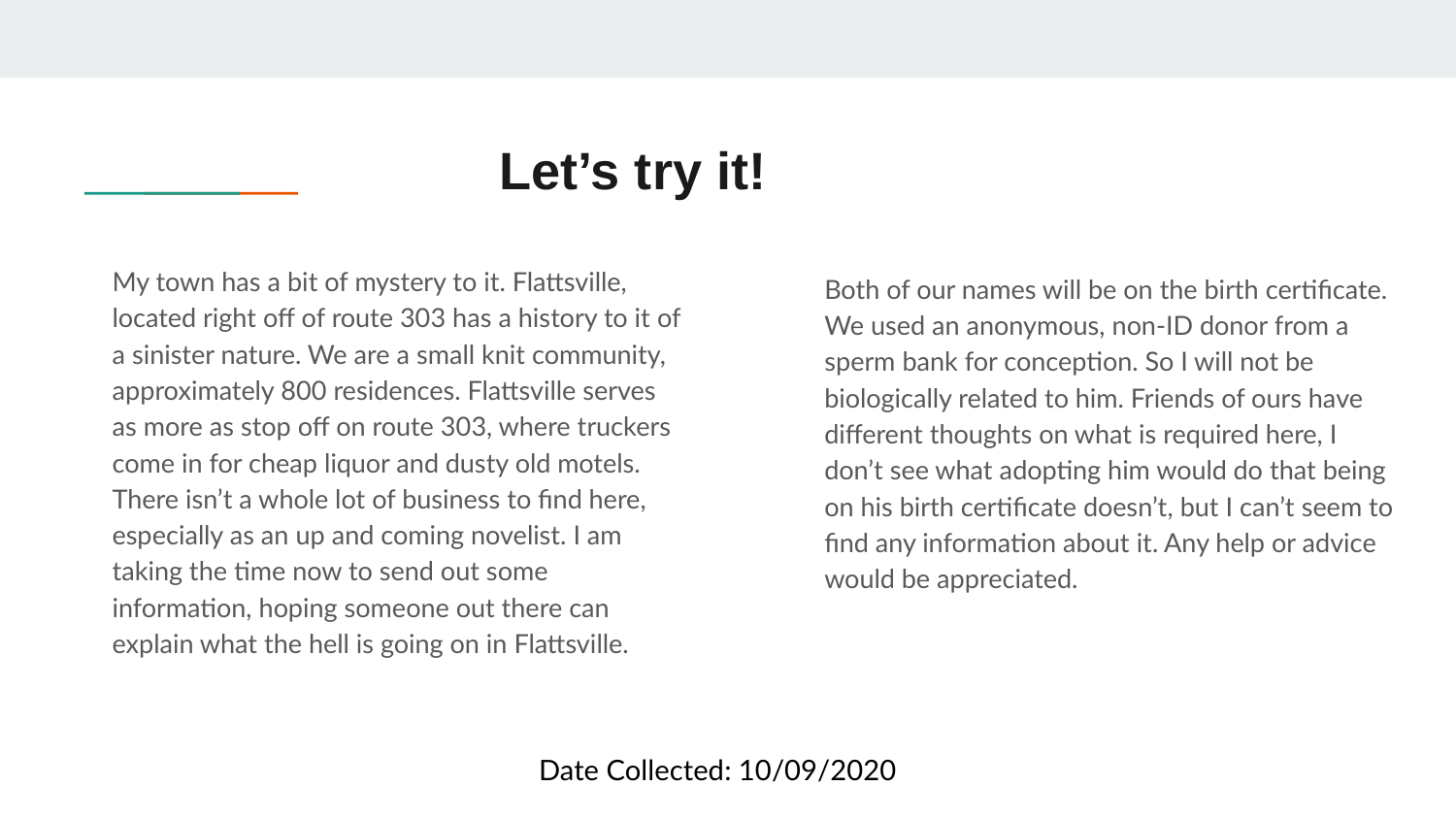

# Let’s try it!
My town has a bit of mystery to it. Flattsville, located right off of route 303 has a history to it of a sinister nature. We are a small knit community, approximately 800 residences. Flattsville serves as more as stop off on route 303, where truckers come in for cheap liquor and dusty old motels. There isn’t a whole lot of business to find here, especially as an up and coming novelist. I am taking the time now to send out some information, hoping someone out there can explain what the hell is going on in Flattsville.
Both of our names will be on the birth certificate. We used an anonymous, non-ID donor from a sperm bank for conception. So I will not be biologically related to him. Friends of ours have different thoughts on what is required here, I don’t see what adopting him would do that being on his birth certificate doesn’t, but I can’t seem to find any information about it. Any help or advice would be appreciated.
Date Collected: 10/09/2020